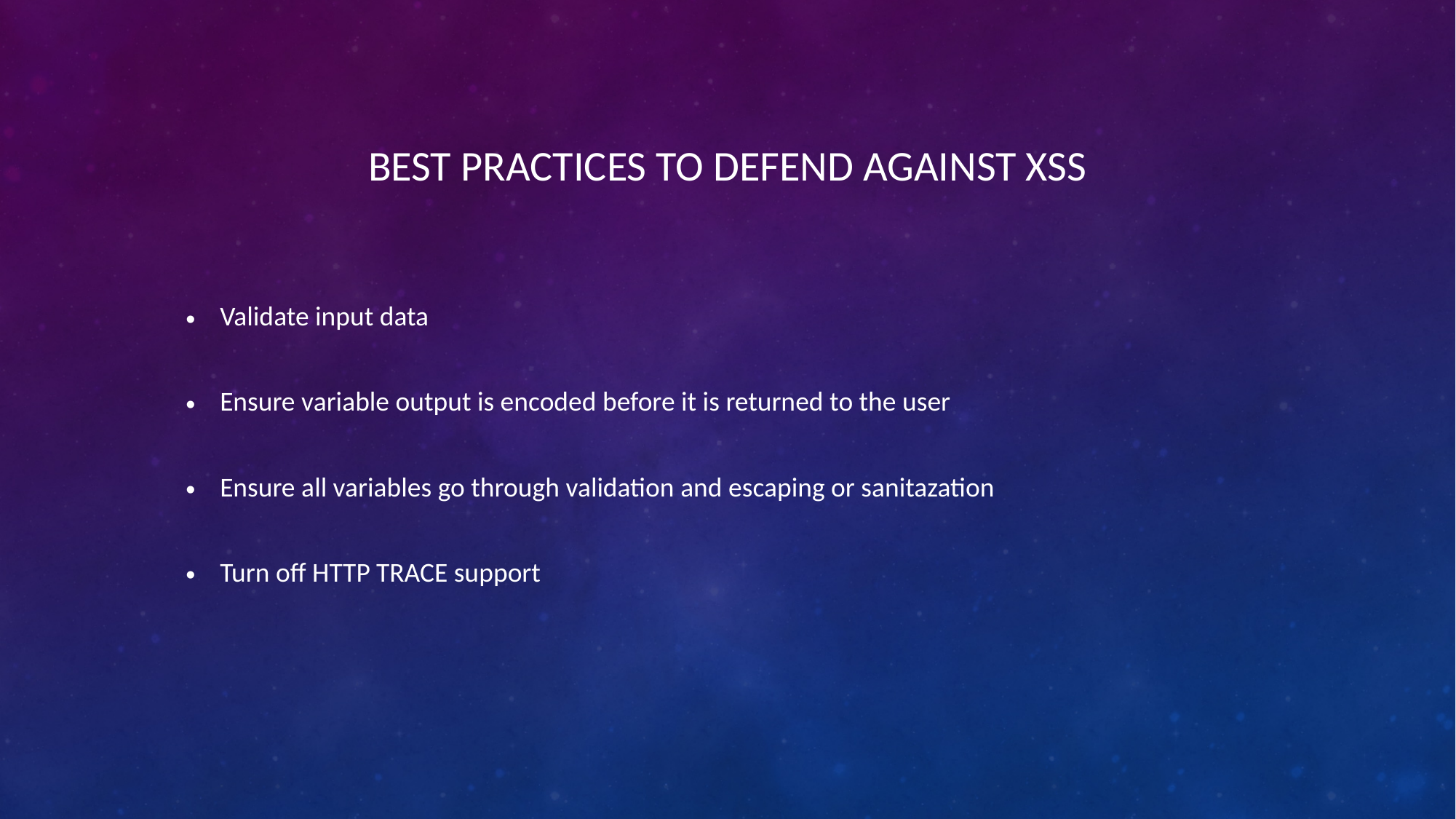

# BEST PRACTICES TO DEFEND AGAINsT XSS

Validate input data

Ensure variable output is encoded before it is returned to the user

Ensure all variables go through validation and escaping or sanitazation

Turn off HTTP TRACE support